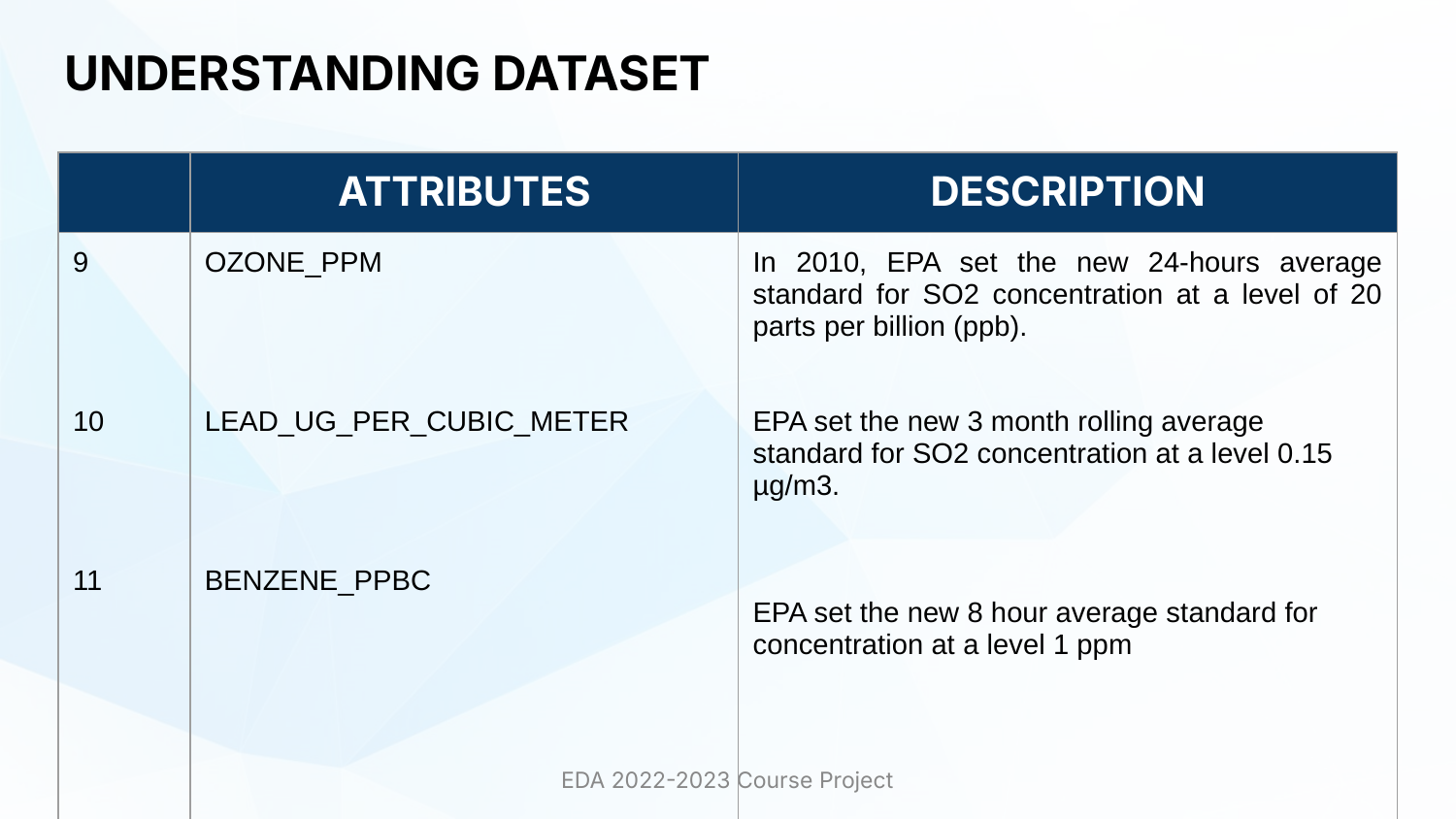

# UNDERSTANDING DATASET
|  | ATTRIBUTES | DESCRIPTION |
| --- | --- | --- |
| 9 10 11 | OZONE\_PPM LEAD\_UG\_PER\_CUBIC\_METER BENZENE\_PPBC | In 2010, EPA set the new 24-hours average standard for SO2 concentration at a level of 20 parts per billion (ppb). EPA set the new 3 month rolling average standard for SO2 concentration at a level 0.15 µg/m3. EPA set the new 8 hour average standard for concentration at a level 1 ppm |